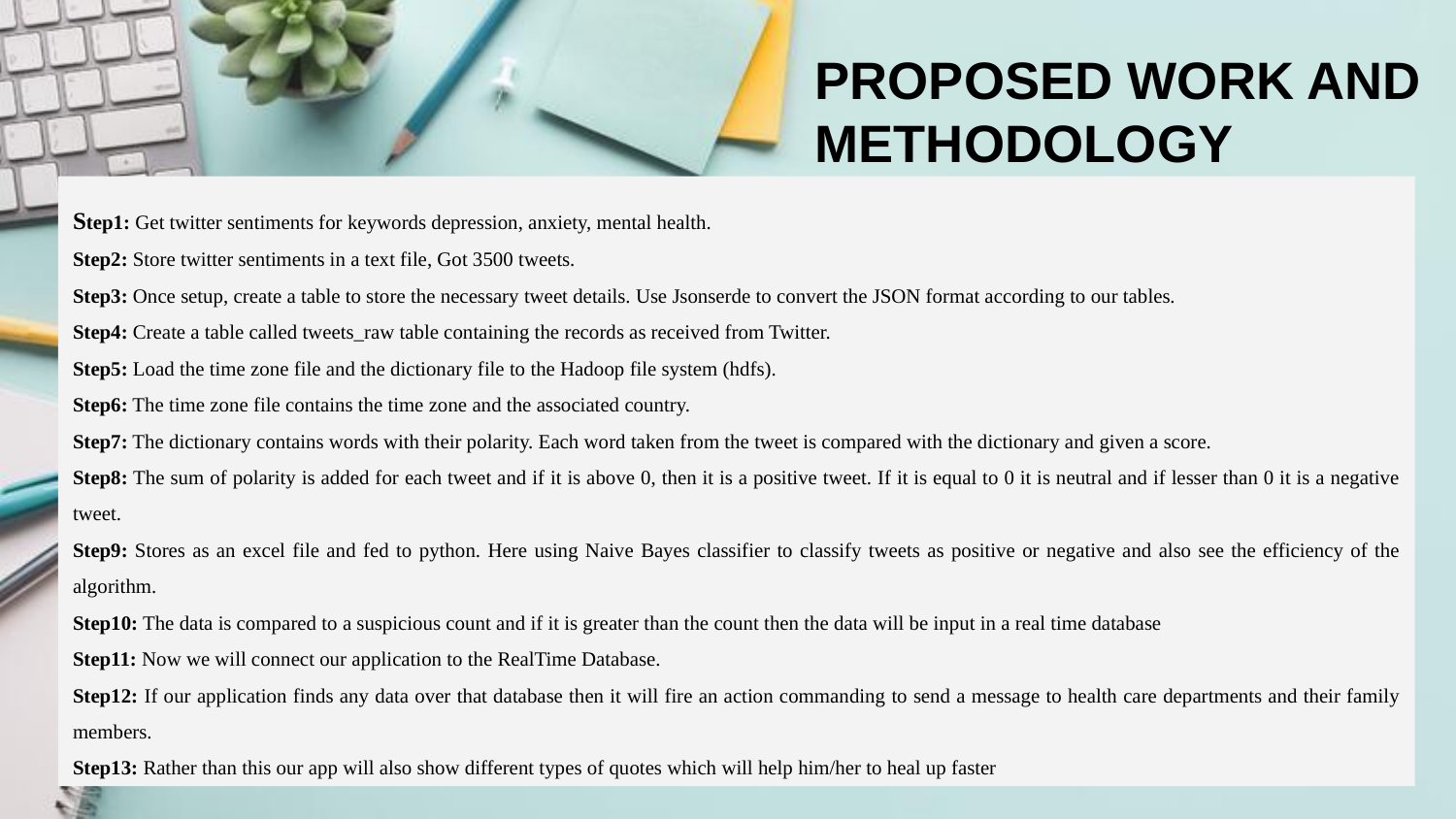

# PROPOSED WORK AND METHODOLOGY
Step1: Get twitter sentiments for keywords depression, anxiety, mental health.
Step2: Store twitter sentiments in a text file, Got 3500 tweets.
Step3: Once setup, create a table to store the necessary tweet details. Use Jsonserde to convert the JSON format according to our tables.
Step4: Create a table called tweets_raw table containing the records as received from Twitter.
Step5: Load the time zone file and the dictionary file to the Hadoop file system (hdfs).
Step6: The time zone file contains the time zone and the associated country.
Step7: The dictionary contains words with their polarity. Each word taken from the tweet is compared with the dictionary and given a score.
Step8: The sum of polarity is added for each tweet and if it is above 0, then it is a positive tweet. If it is equal to 0 it is neutral and if lesser than 0 it is a negative tweet.
Step9: Stores as an excel file and fed to python. Here using Naive Bayes classifier to classify tweets as positive or negative and also see the efficiency of the algorithm.
Step10: The data is compared to a suspicious count and if it is greater than the count then the data will be input in a real time database
Step11: Now we will connect our application to the RealTime Database.
Step12: If our application finds any data over that database then it will fire an action commanding to send a message to health care departments and their family members.
Step13: Rather than this our app will also show different types of quotes which will help him/her to heal up faster